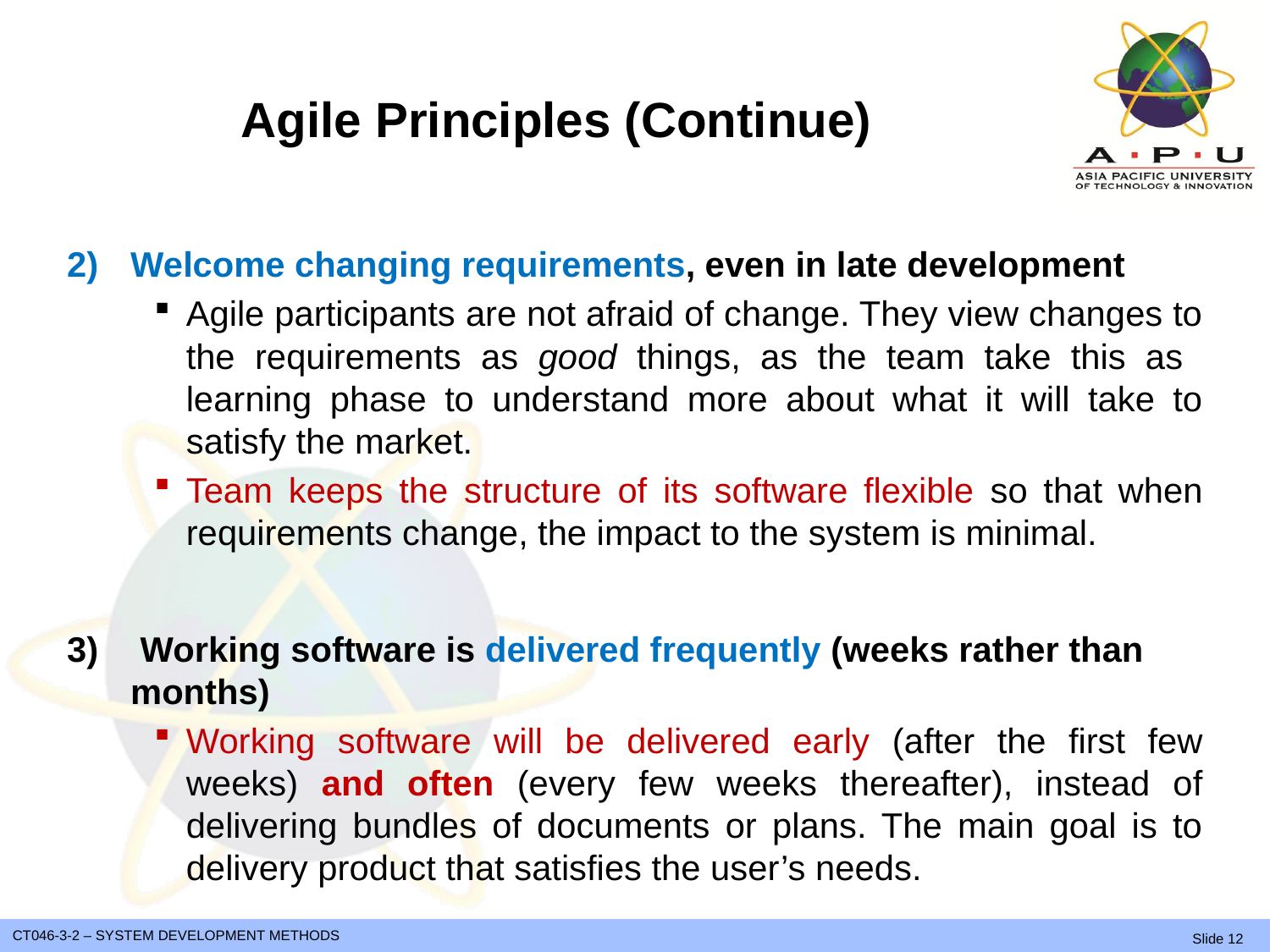

# Agile Principles (Continue)
Welcome changing requirements, even in late development
Agile participants are not afraid of change. They view changes to the requirements as good things, as the team take this as  learning phase to understand more about what it will take to satisfy the market.
Team keeps the structure of its software flexible so that when requirements change, the impact to the system is minimal.

 Working software is delivered frequently (weeks rather than months)
Working software will be delivered early (after the first few weeks) and often (every few weeks thereafter), instead of delivering bundles of documents or plans. The main goal is to delivery product that satisfies the user’s needs.